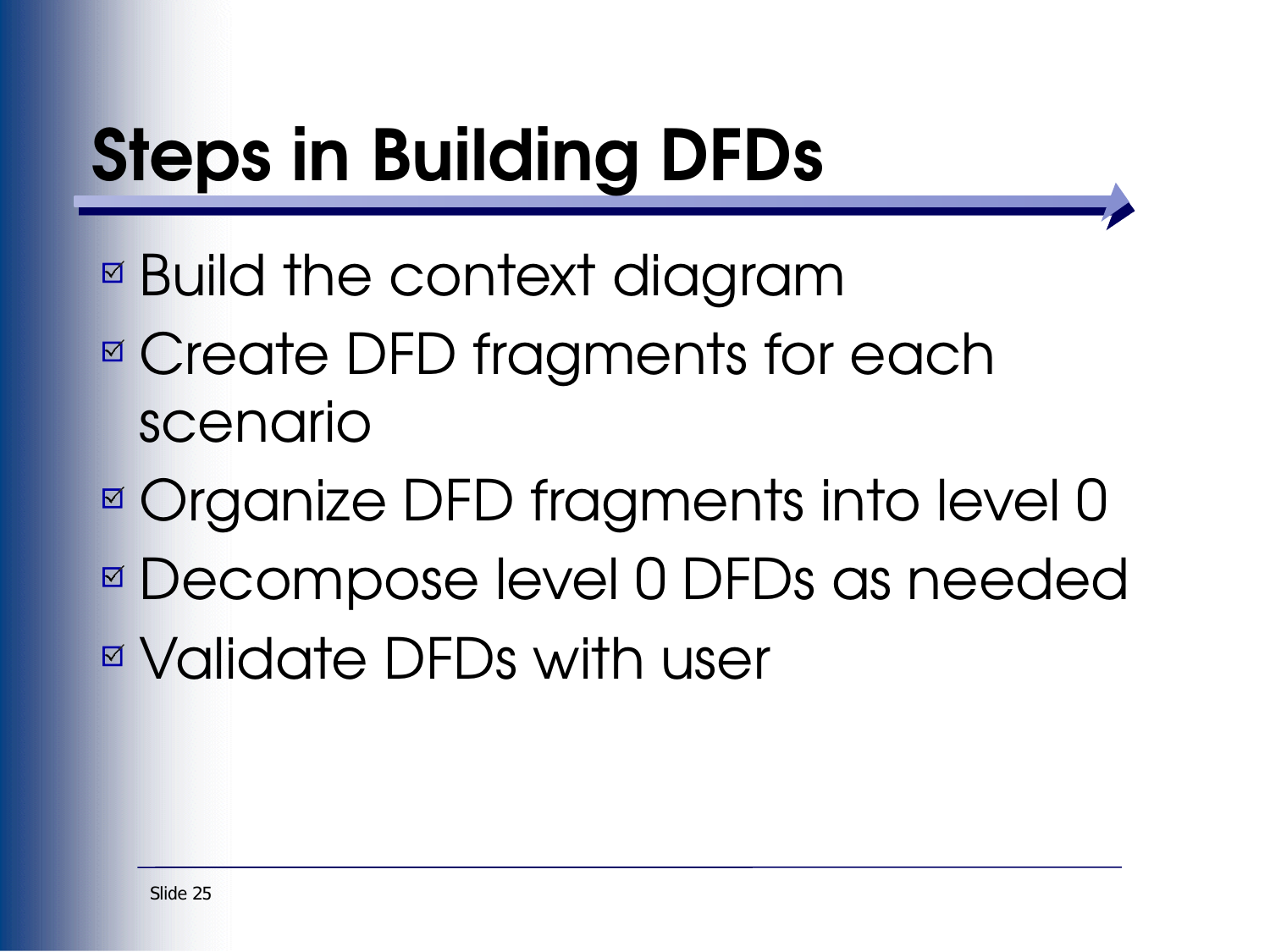

# Steps in Building DFDs
Build the context diagram
Create DFD fragments for each scenario
Organize DFD fragments into level 0
Decompose level 0 DFDs as needed
Validate DFDs with user
Slide 25